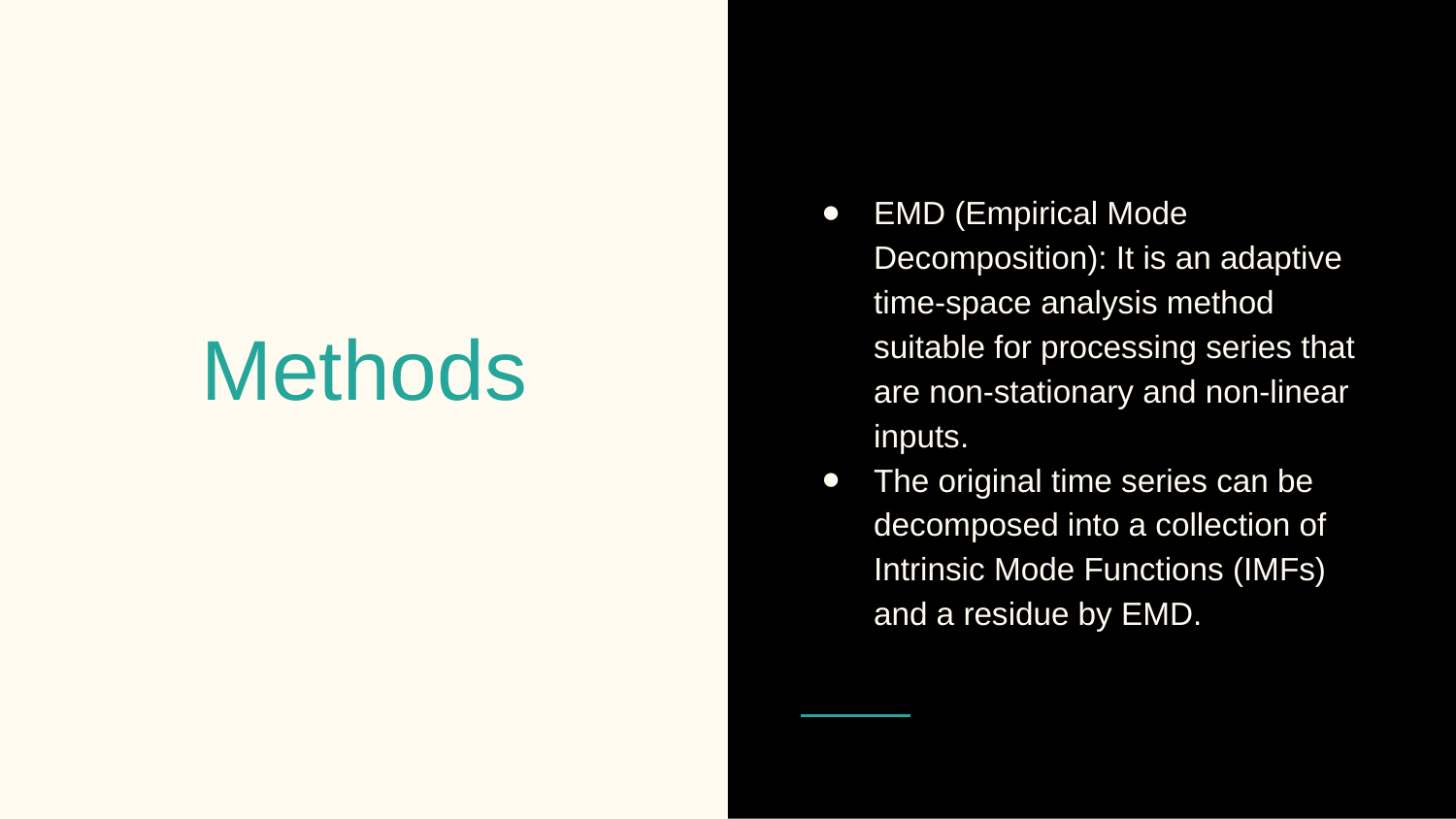

EMD (Empirical Mode Decomposition): It is an adaptive time-space analysis method suitable for processing series that are non-stationary and non-linear inputs.
The original time series can be decomposed into a collection of Intrinsic Mode Functions (IMFs) and a residue by EMD.
# Methods